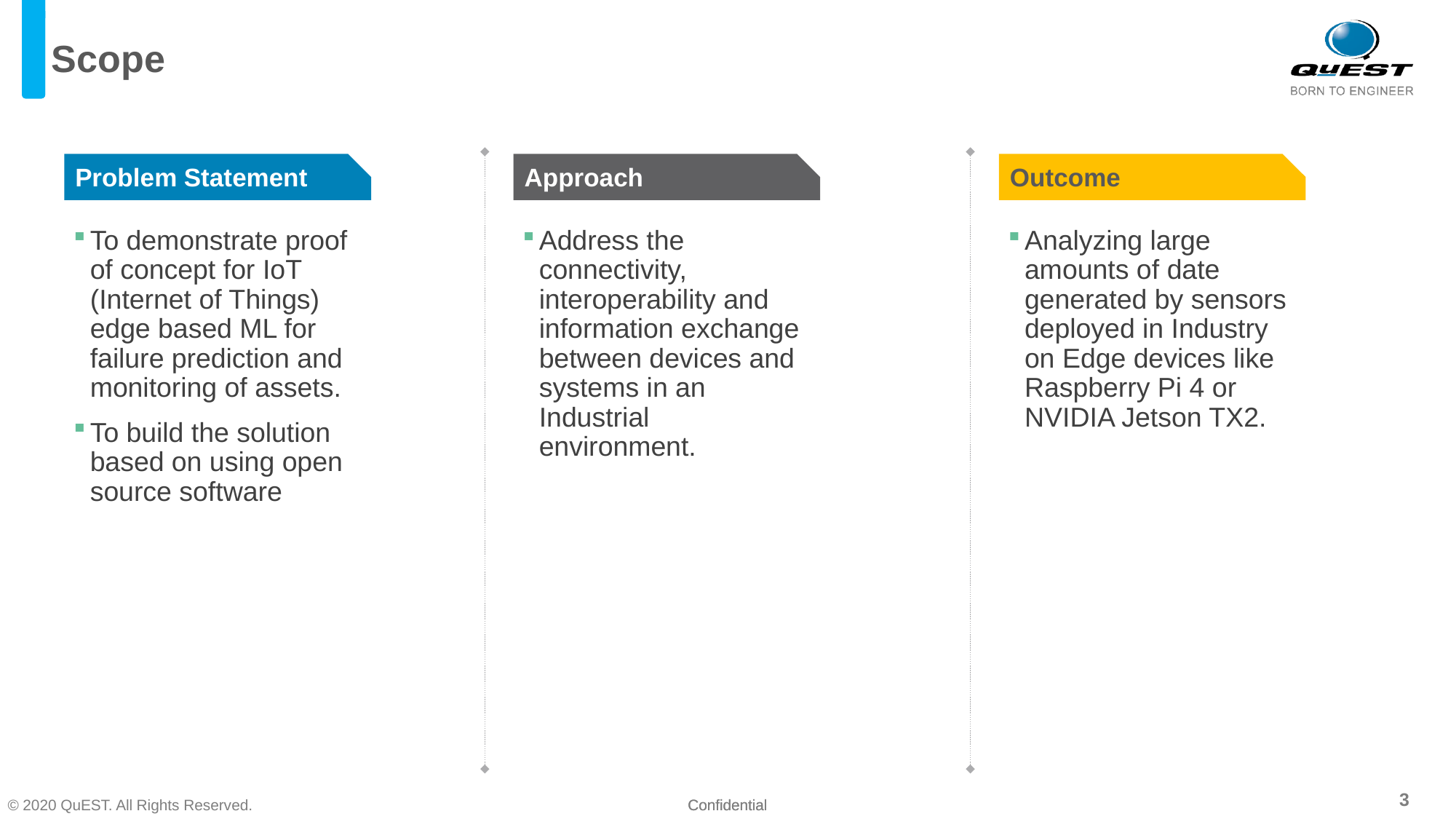

# Scope
Problem Statement
Approach
Outcome
To demonstrate proof of concept for IoT (Internet of Things) edge based ML for failure prediction and monitoring of assets.
To build the solution based on using open source software

Address the connectivity, interoperability and information exchange between devices and systems in an Industrial environment.

Analyzing large amounts of date generated by sensors deployed in Industry on Edge devices like Raspberry Pi 4 or NVIDIA Jetson TX2.